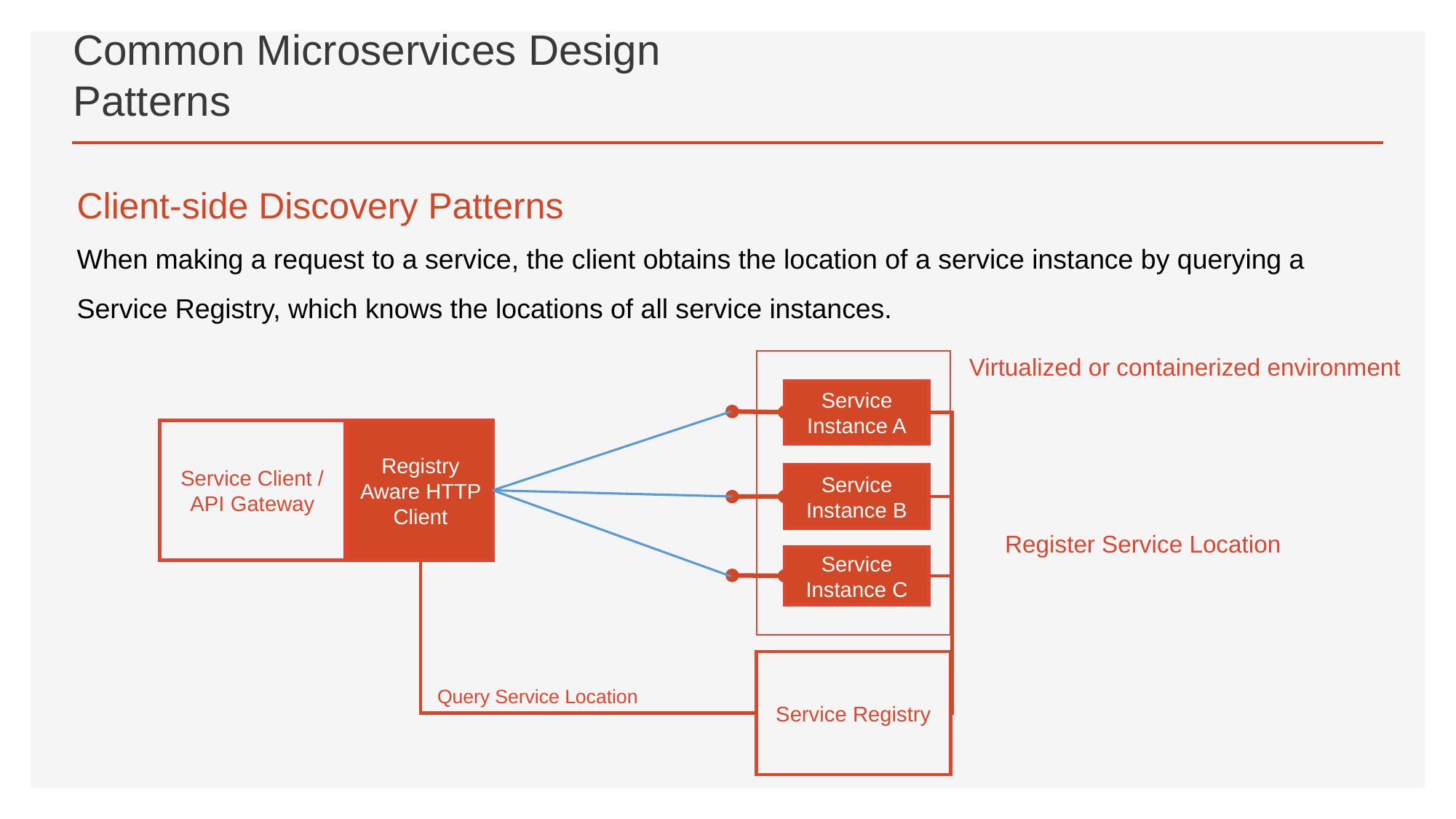

# Common Microservices Design Patterns
Client-side Discovery Patterns
When making a request to a service, the client obtains the location of a service instance by querying a Service Registry, which knows the locations of all service instances.
Virtualized or containerized environment

Service Instance A
Service Client /
API Gateway
Registry Aware HTTP Client
Service Instance B
Register Service Location
Service Instance C
Service Registry
Query Service Location